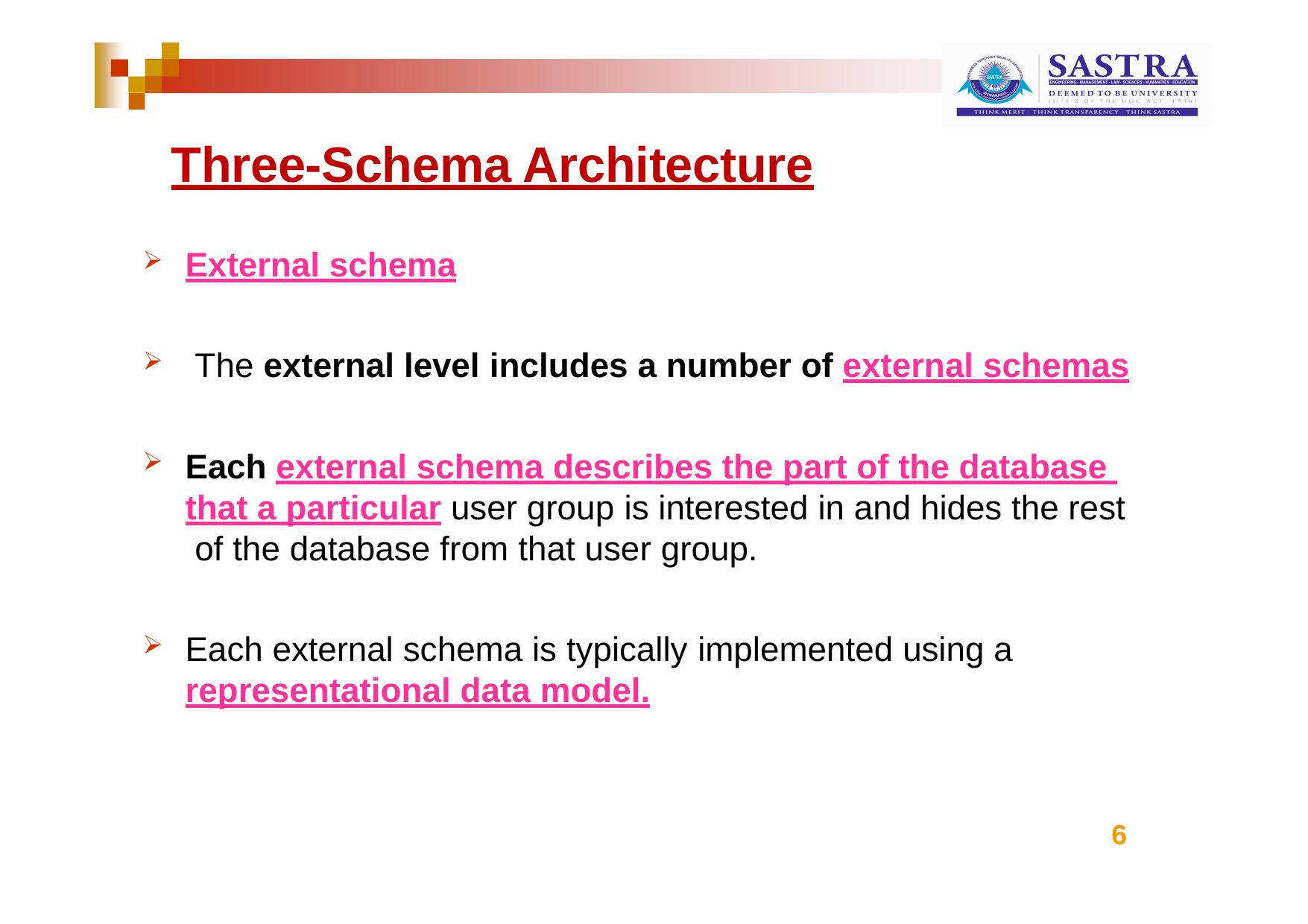

# Three-Schema Architecture
External schema

The external level includes a number of external schemas

Each external schema describes the part of the database  that a particular user group is interested in and hides the rest  of the database from that user group.

Each external schema is typically implemented using a
representational data model.
6